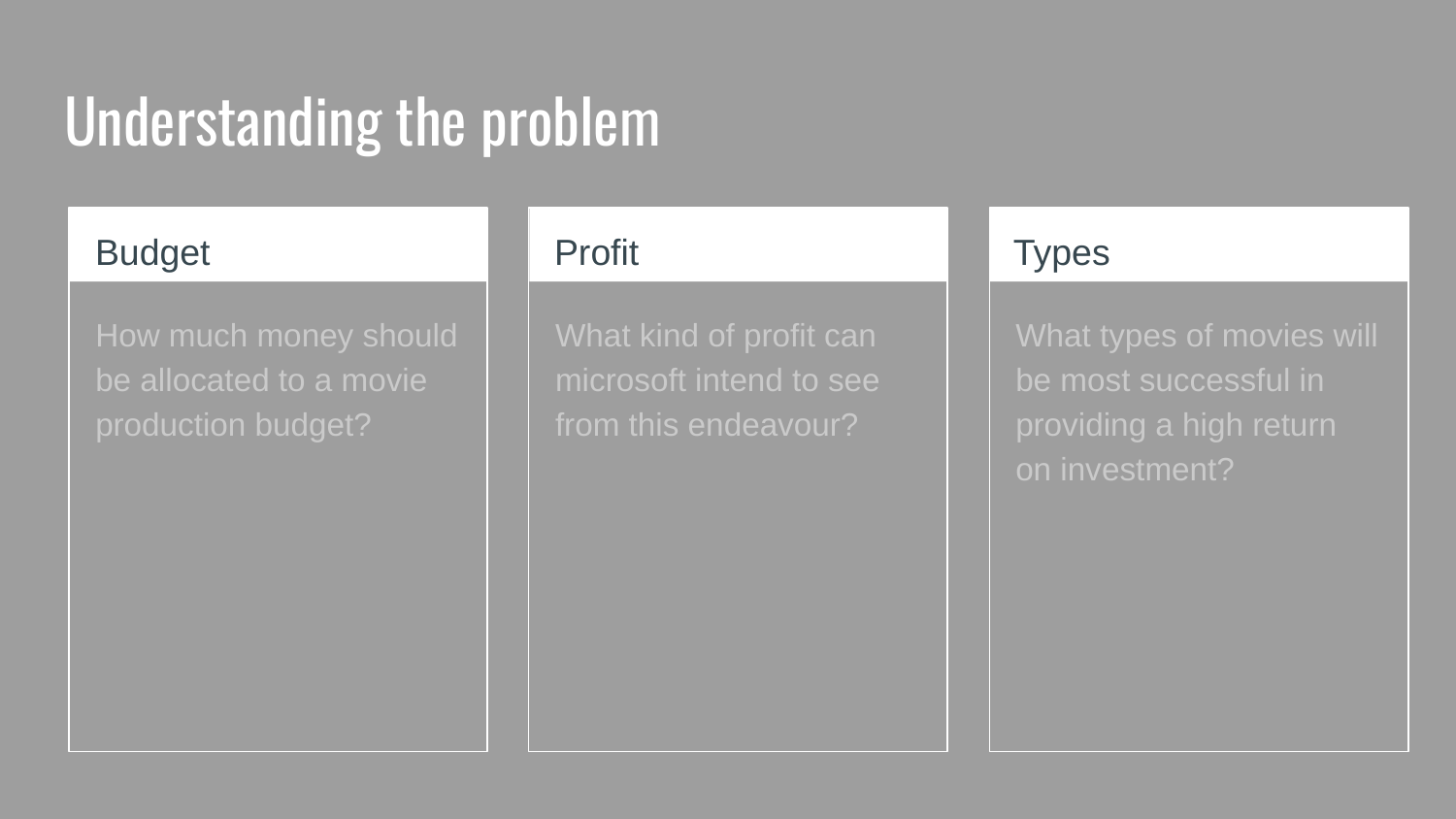

# Understanding the problem

Budget

Profit

Types
How much money should be allocated to a movie production budget?
What kind of profit can microsoft intend to see from this endeavour?

What types of movies will be most successful in providing a high return on investment?